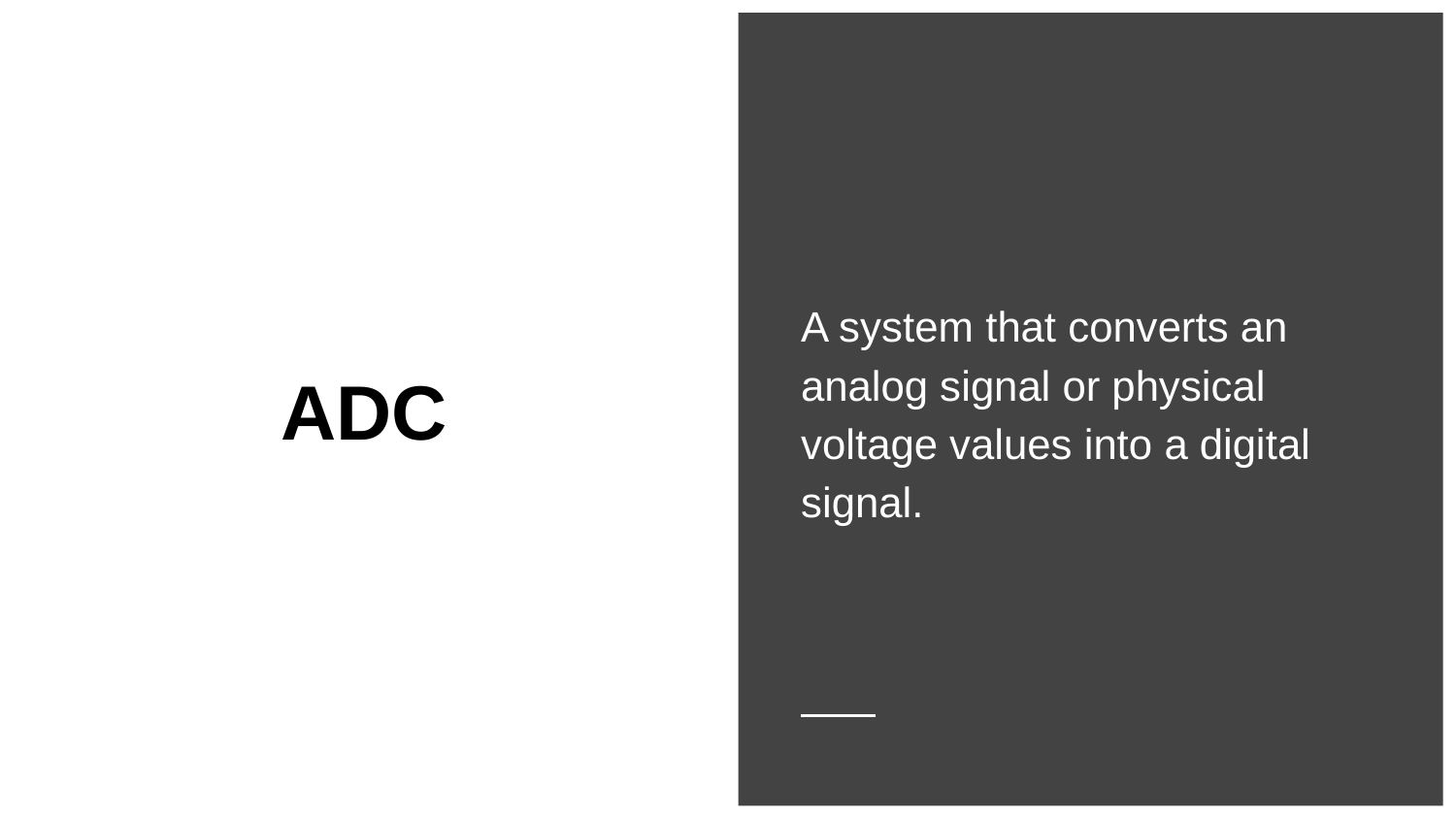

A system that converts an analog signal or physical voltage values into a digital signal.
# ADC